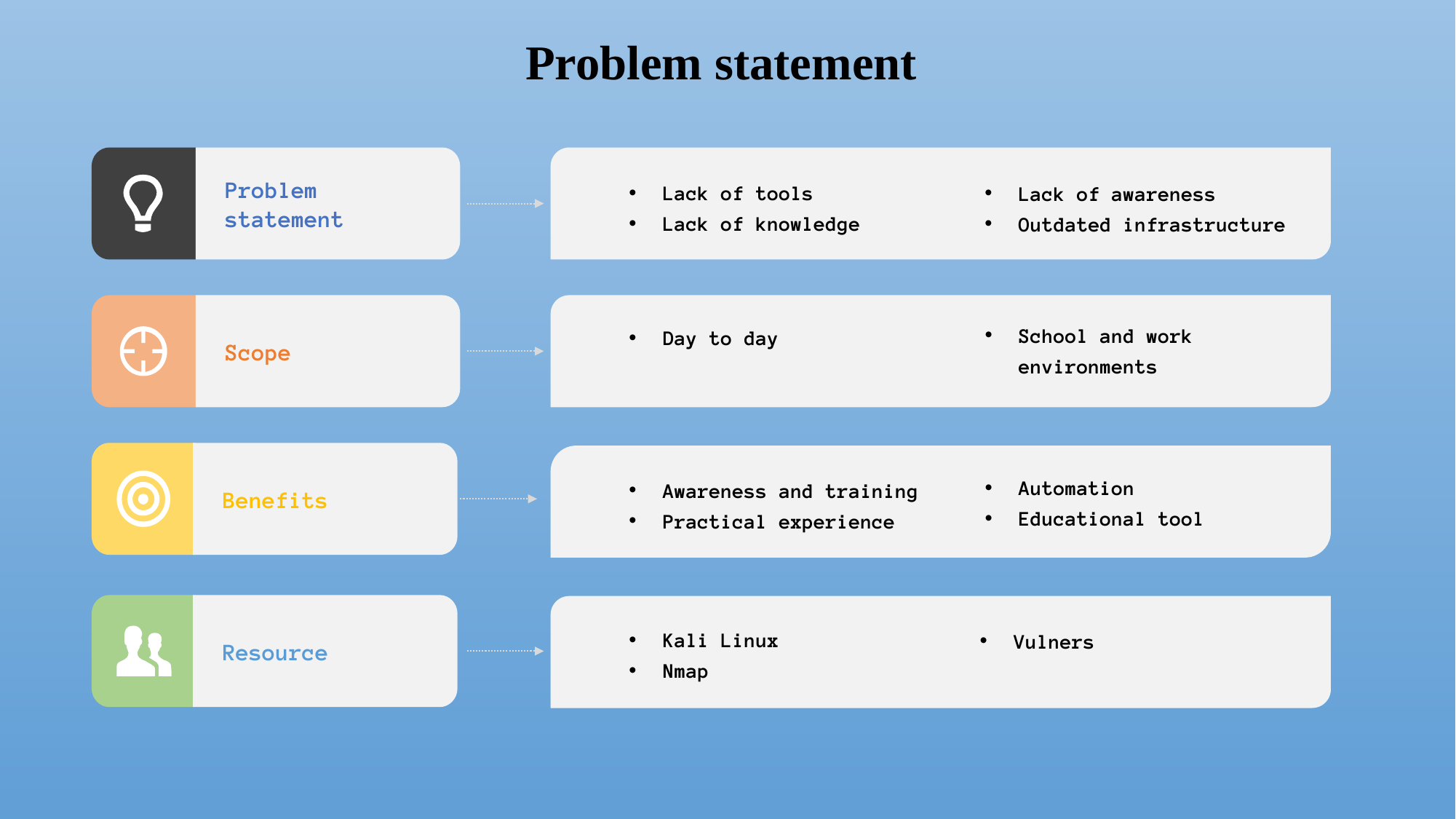

Problem statement

Problem statement

Lack of tools
Lack of knowledge

Scope

Day to day

Benefits

Resource

Lack of awareness
Outdated infrastructure
School and work environments

Automation
Educational tool
Awareness and training
Practical experience
Kali Linux
Nmap
Vulners